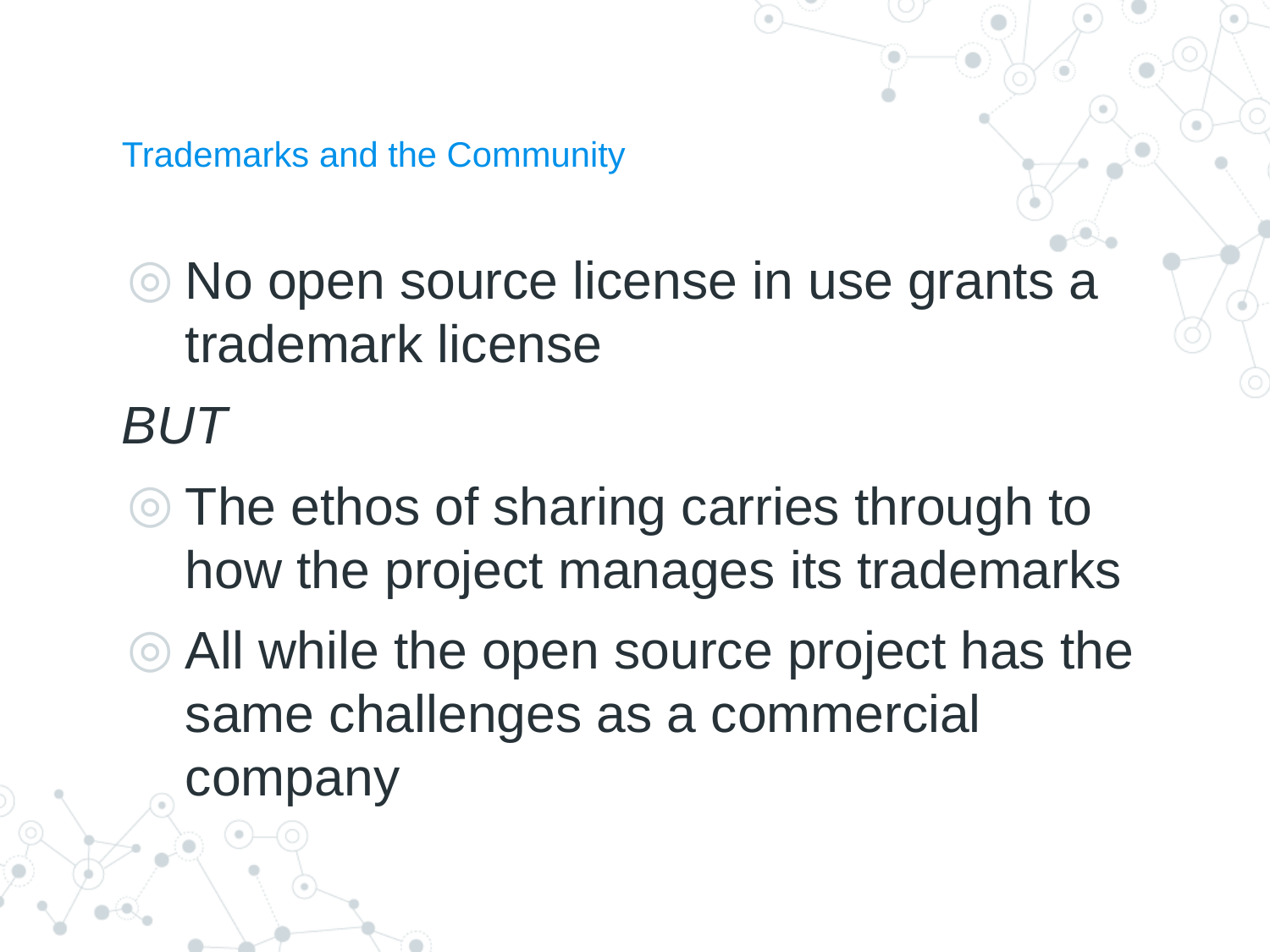

# Trademarks and the Community
No open source license in use grants a trademark license
BUT
The ethos of sharing carries through to how the project manages its trademarks
All while the open source project has the same challenges as a commercial company